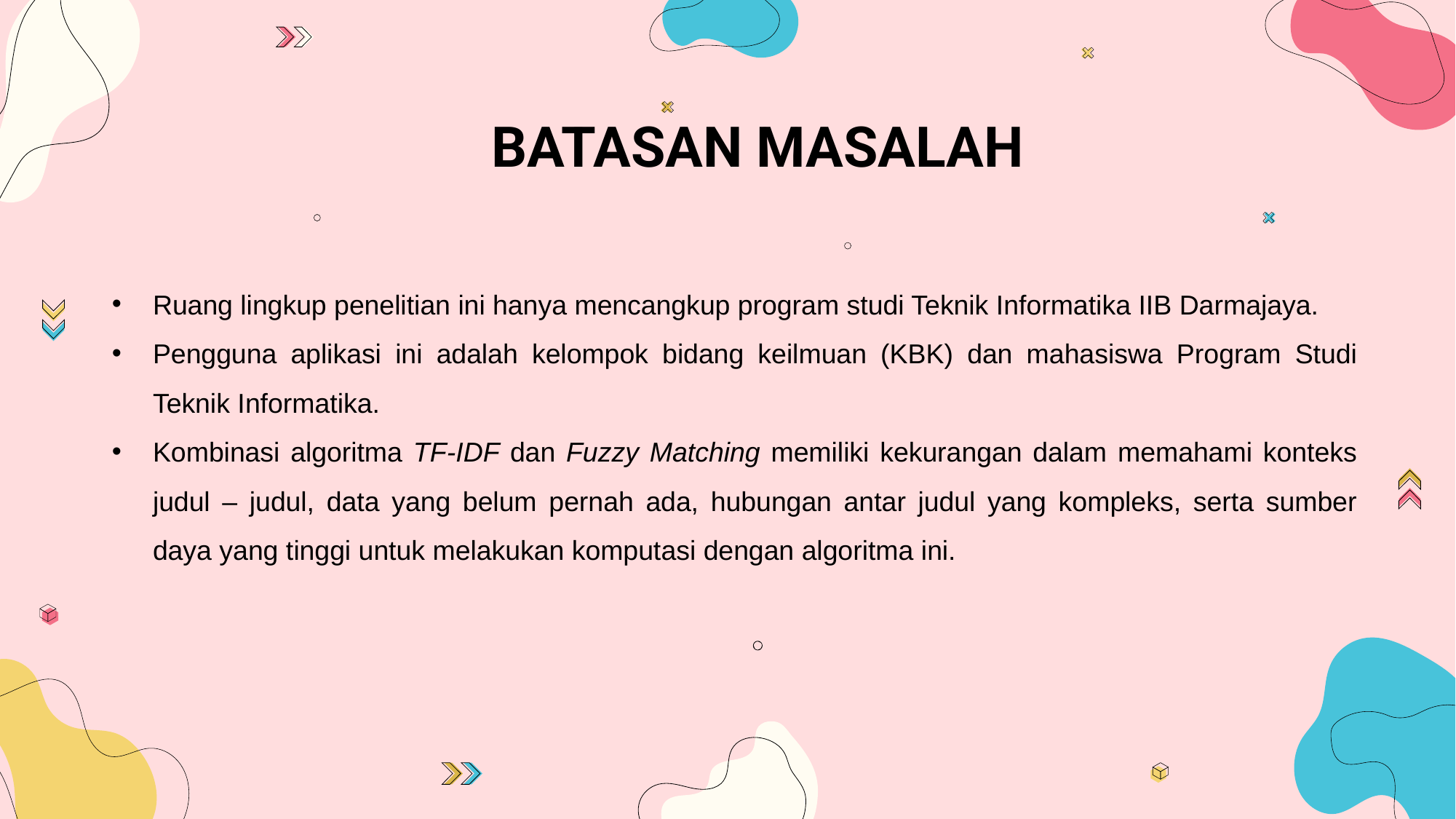

# BATASAN MASALAH

Ruang lingkup penelitian ini hanya mencangkup program studi Teknik Informatika IIB Darmajaya.
Pengguna aplikasi ini adalah kelompok bidang keilmuan (KBK) dan mahasiswa Program Studi Teknik Informatika.
Kombinasi algoritma TF-IDF dan Fuzzy Matching memiliki kekurangan dalam memahami konteks judul – judul, data yang belum pernah ada, hubungan antar judul yang kompleks, serta sumber daya yang tinggi untuk melakukan komputasi dengan algoritma ini.